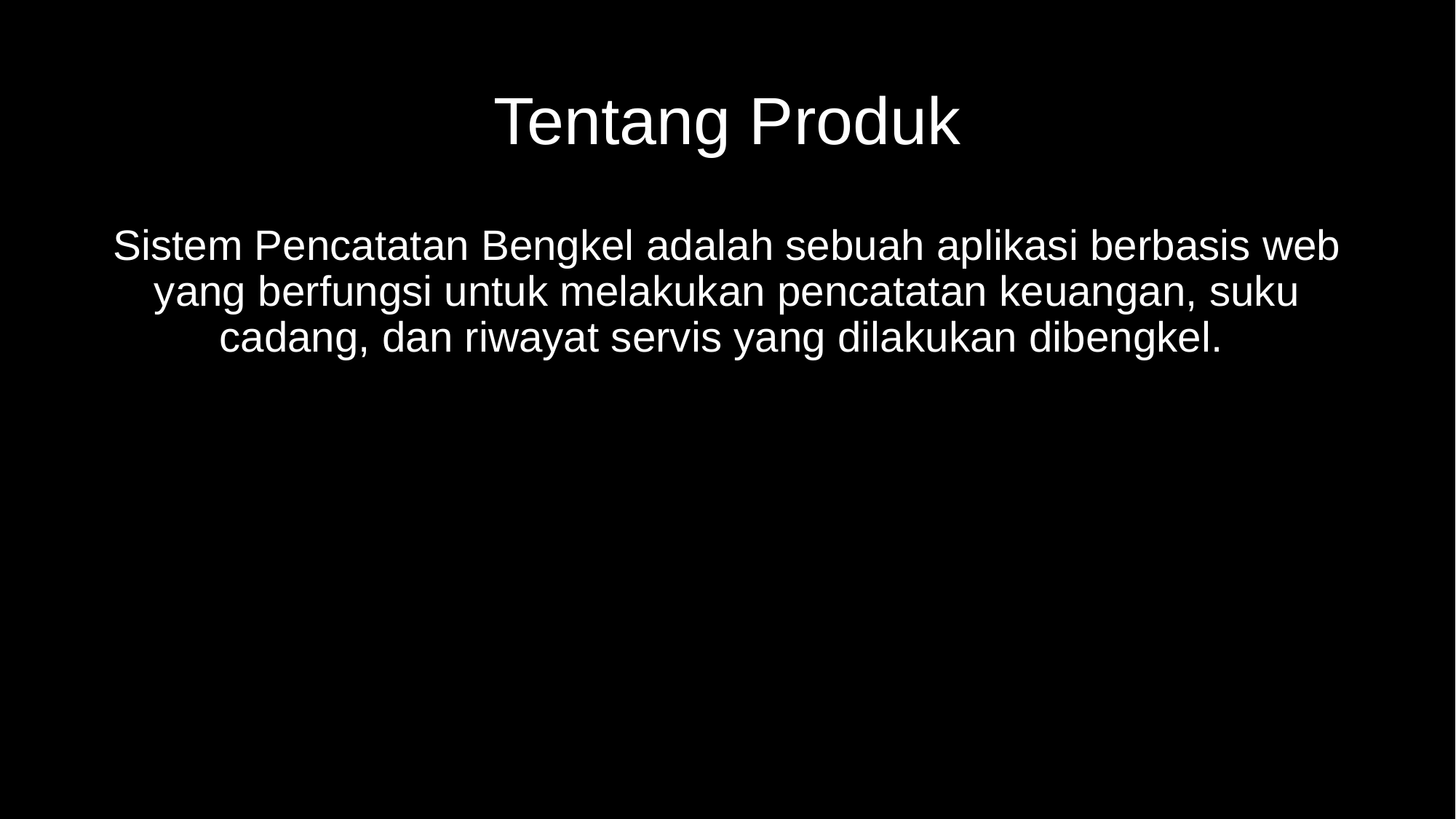

# Tentang Produk
Sistem Pencatatan Bengkel adalah sebuah aplikasi berbasis web yang berfungsi untuk melakukan pencatatan keuangan, suku cadang, dan riwayat servis yang dilakukan dibengkel.